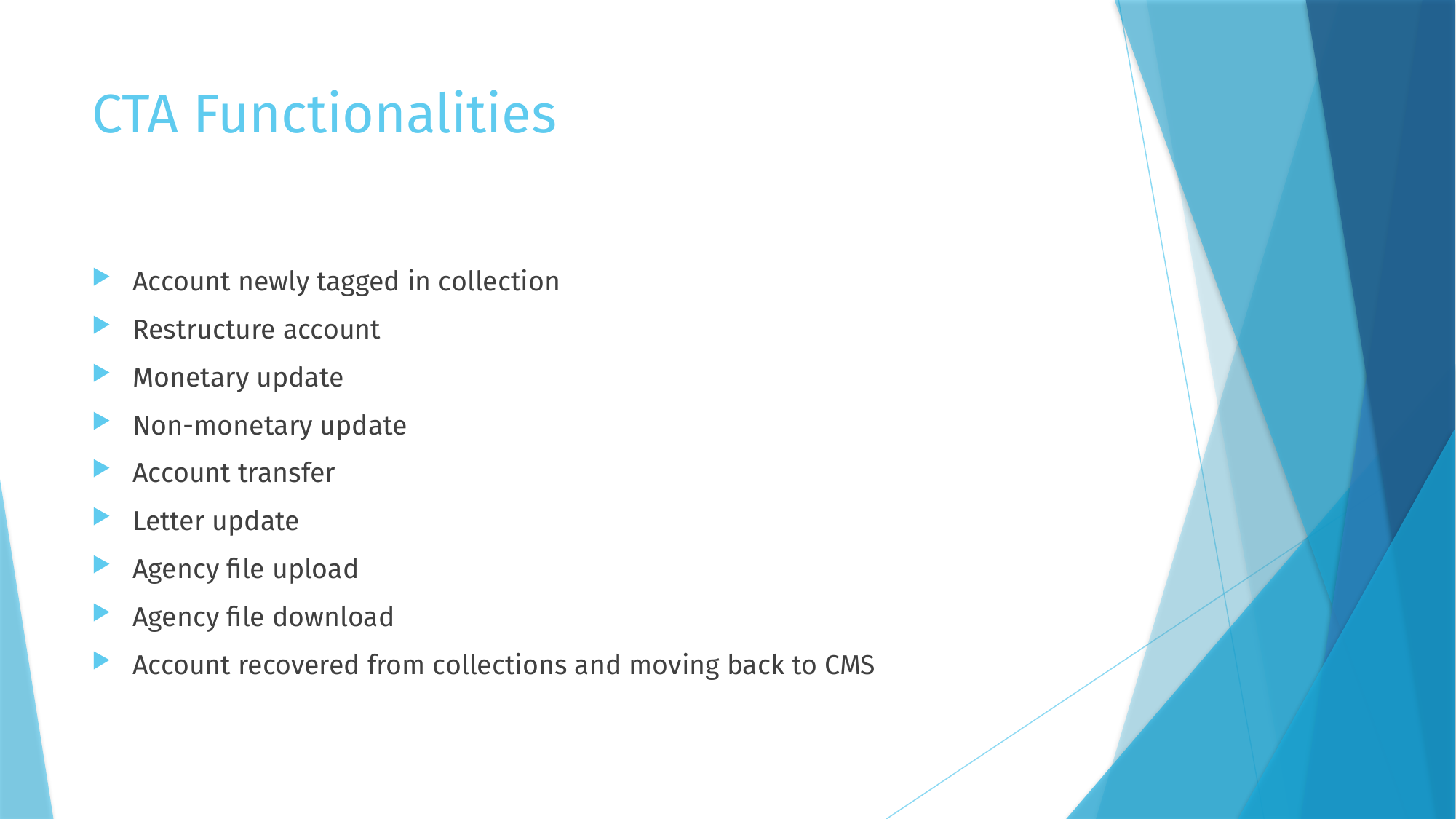

# CTA Functionalities
Account newly tagged in collection
Restructure account
Monetary update
Non-monetary update
Account transfer
Letter update
Agency file upload
Agency file download
Account recovered from collections and moving back to CMS